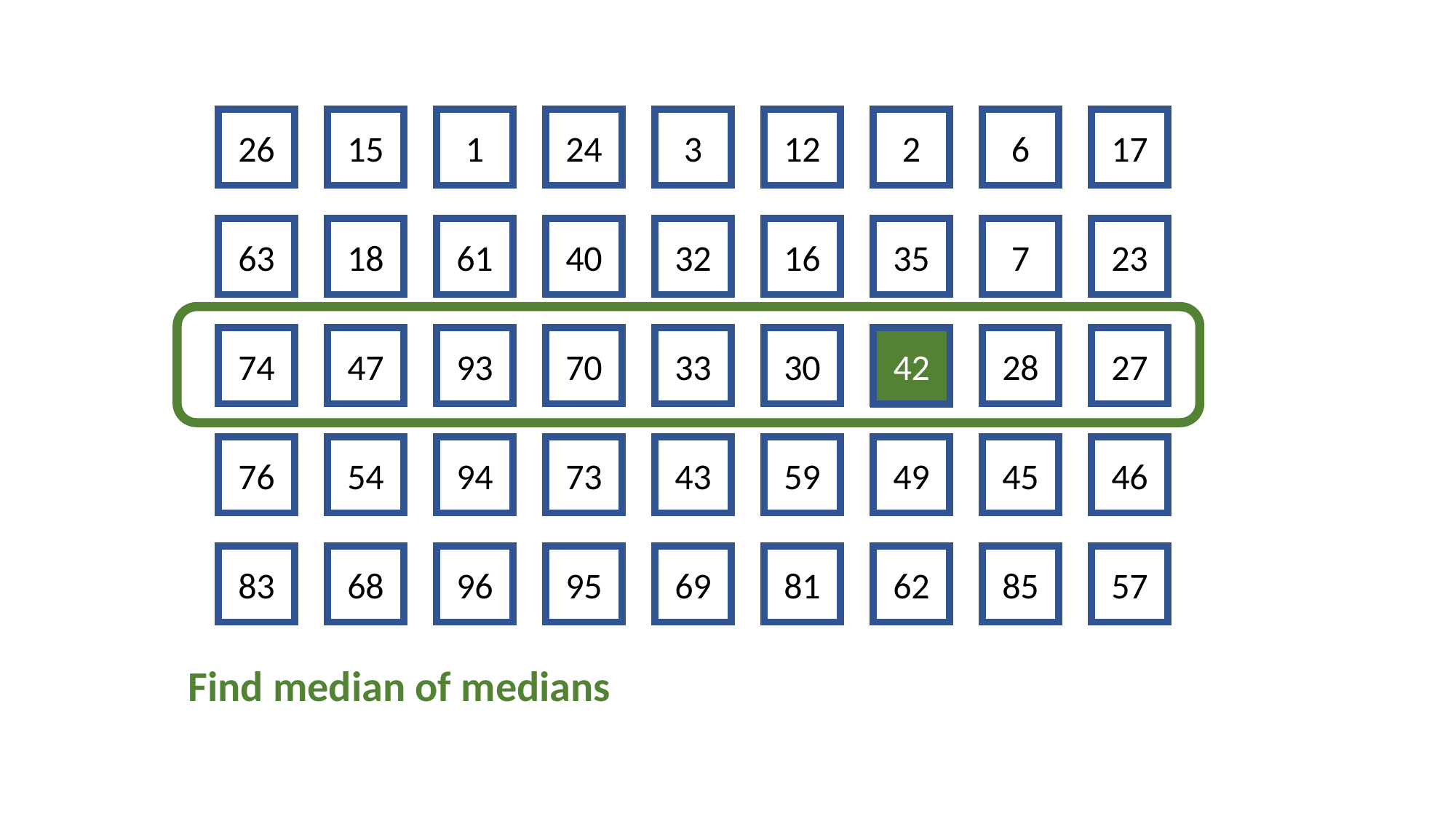

26
15
1
24
3
12
2
6
17
63
18
61
40
32
16
35
7
23

74
47
93
70
33
30
42
28
27
42
76
54
94
73
43
59
49
45
46
83
68
96
95
69
81
62
85
57
Find median of medians